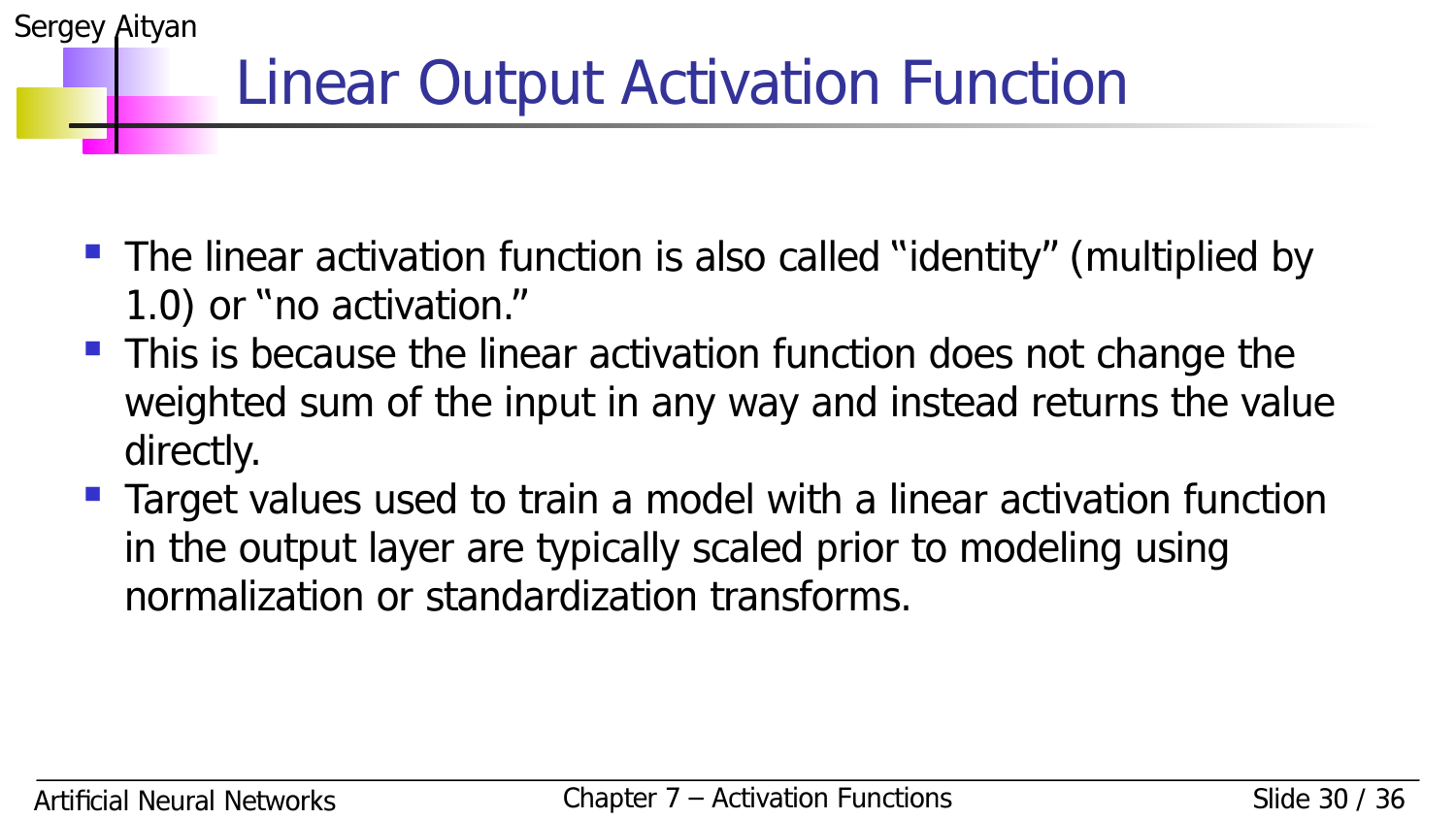

# Linear Output Activation Function

The linear activation function is also called “identity” (multiplied by 1.0) or “no activation.”
This is because the linear activation function does not change the weighted sum of the input in any way and instead returns the value directly.
Target values used to train a model with a linear activation function in the output layer are typically scaled prior to modeling using normalization or standardization transforms.